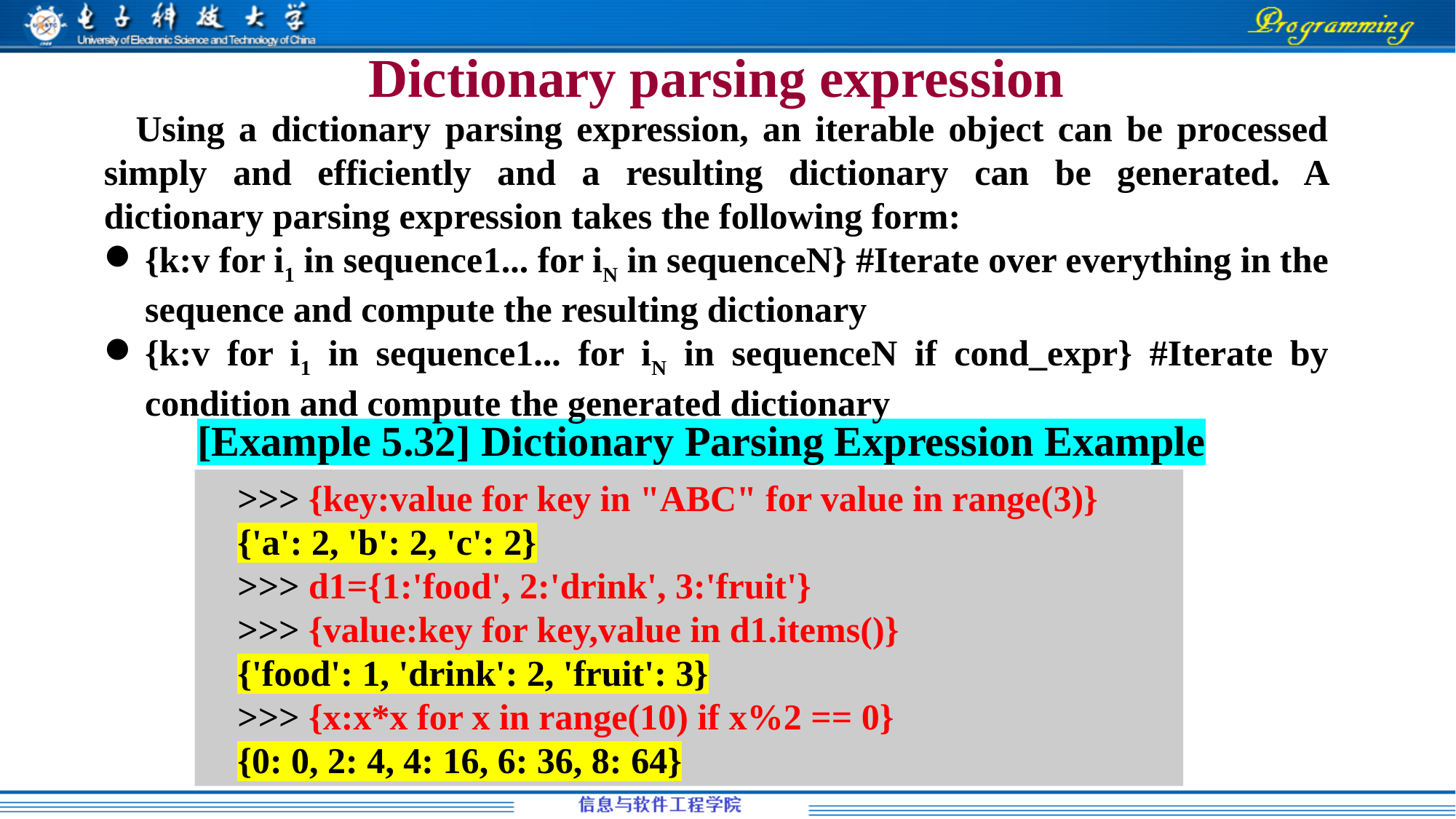

# Dictionary parsing expression
Using a dictionary parsing expression, an iterable object can be processed simply and efficiently and a resulting dictionary can be generated. A dictionary parsing expression takes the following form:
{k:v for i1 in sequence1... for iN in sequenceN} #Iterate over everything in the sequence and compute the resulting dictionary
{k:v for i1 in sequence1... for iN in sequenceN if cond_expr} #Iterate by condition and compute the generated dictionary
[Example 5.32] Dictionary Parsing Expression Example
>>> {key:value for key in "ABC" for value in range(3)}
{'a': 2, 'b': 2, 'c': 2}
>>> d1={1:'food', 2:'drink', 3:'fruit'}
>>> {value:key for key,value in d1.items()}
{'food': 1, 'drink': 2, 'fruit': 3}
>>> {x:x*x for x in range(10) if x%2 == 0}
{0: 0, 2: 4, 4: 16, 6: 36, 8: 64}